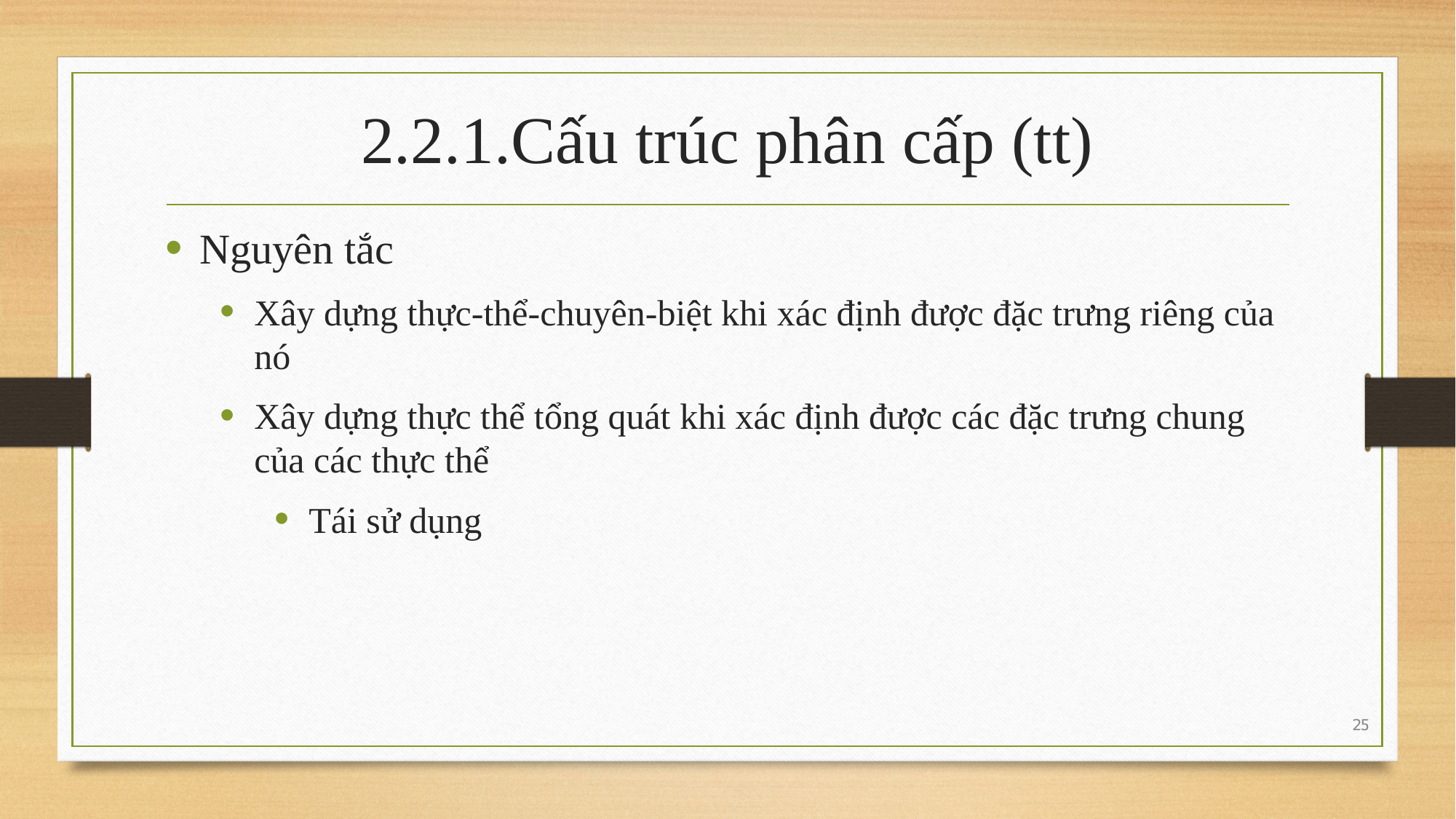

# 2.2.1.Cấu trúc phân cấp (tt)
Nguyên tắc
Xây dựng thực-thể-chuyên-biệt khi xác định được đặc trưng riêng của nó
Xây dựng thực thể tổng quát khi xác định được các đặc trưng chung của các thực thể
Tái sử dụng
25